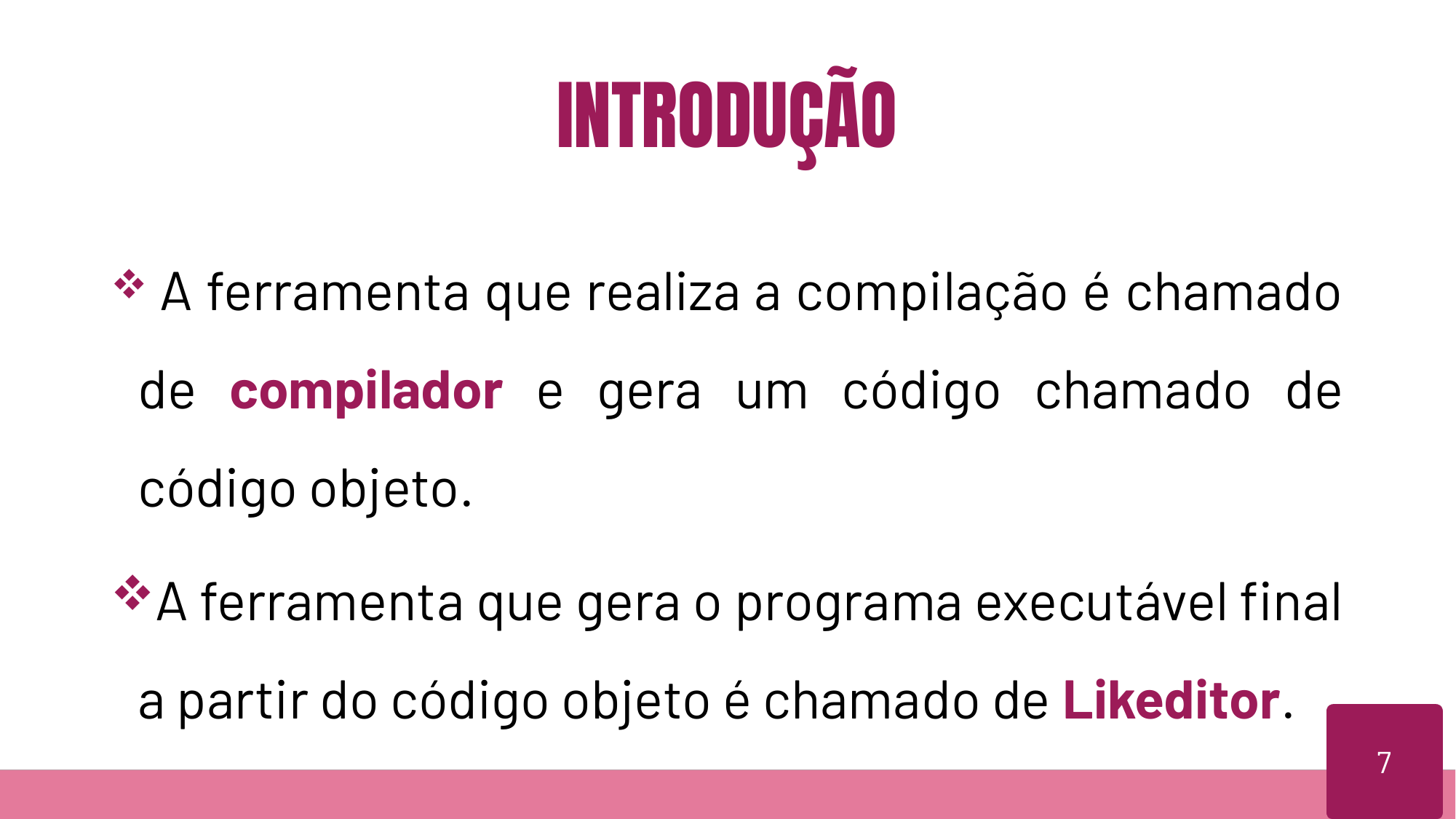

# INTRODUÇÃO
 A ferramenta que realiza a compilação é chamado de compilador e gera um código chamado de código objeto.
A ferramenta que gera o programa executável final a partir do código objeto é chamado de Likeditor.
7